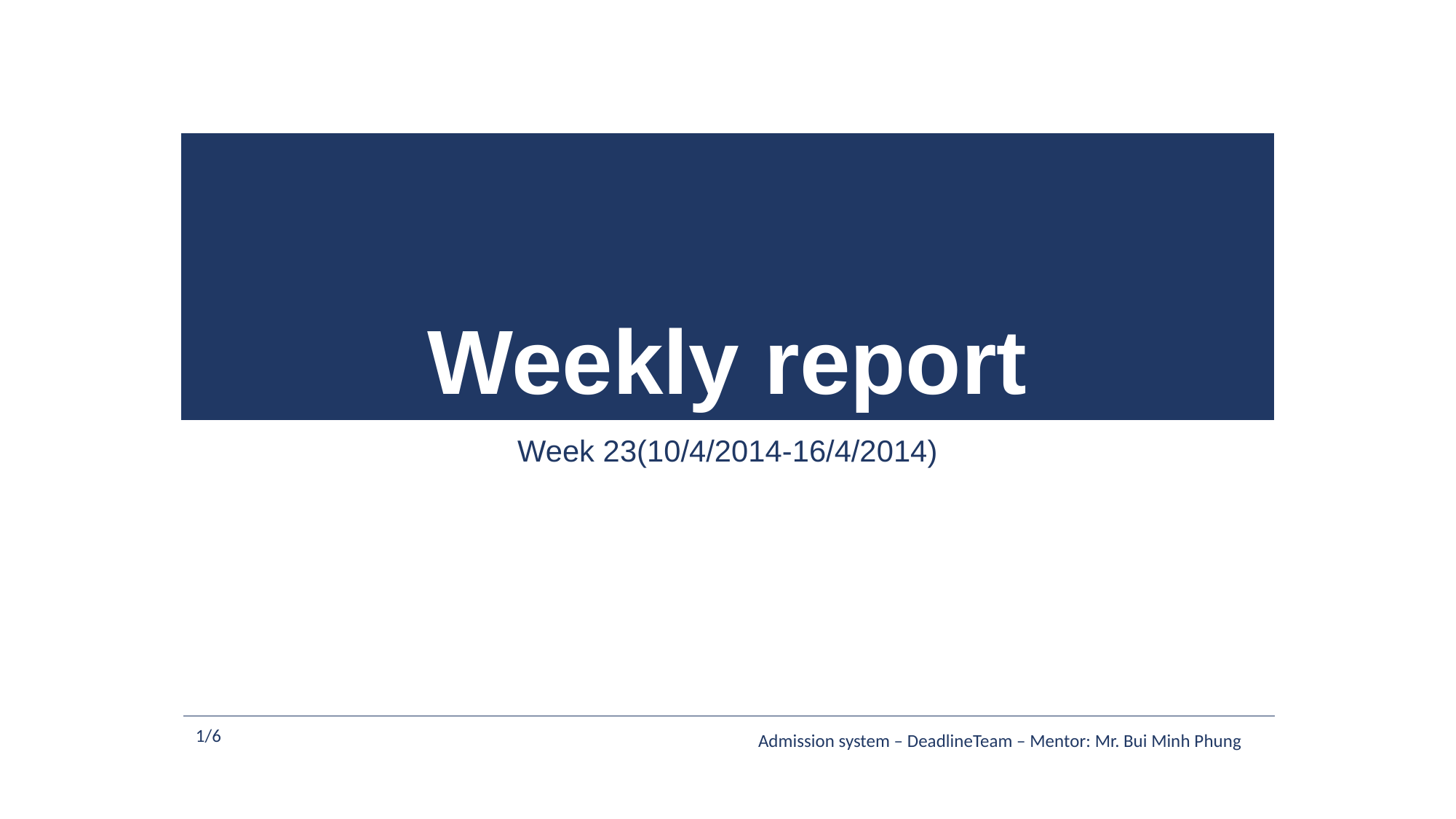

# Weekly report
Week 23(10/4/2014-16/4/2014)

1/6
Admission system – DeadlineTeam – Mentor: Mr. Bui Minh Phung